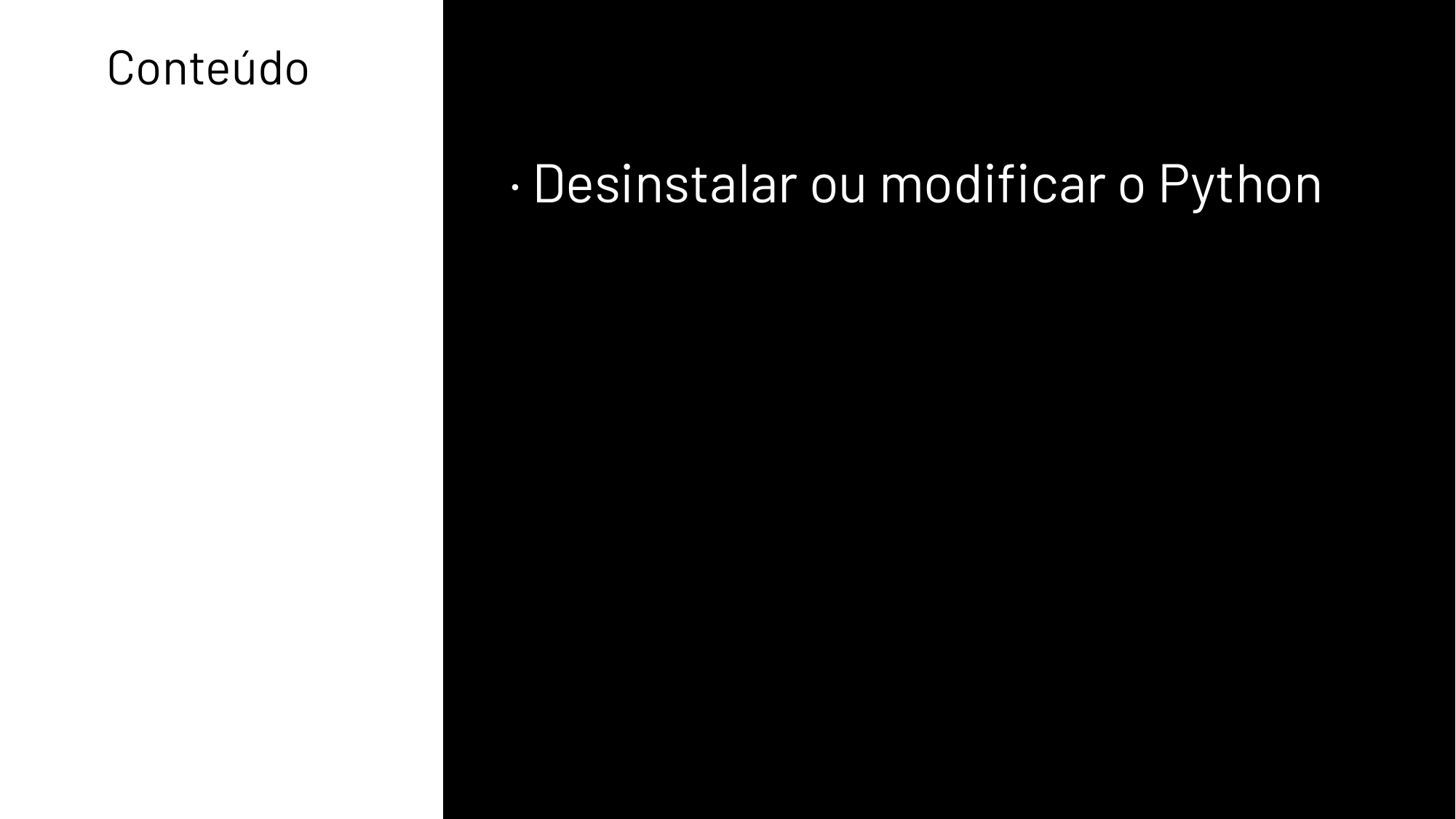

Conteúdo
· Desinstalar ou modificar o Python